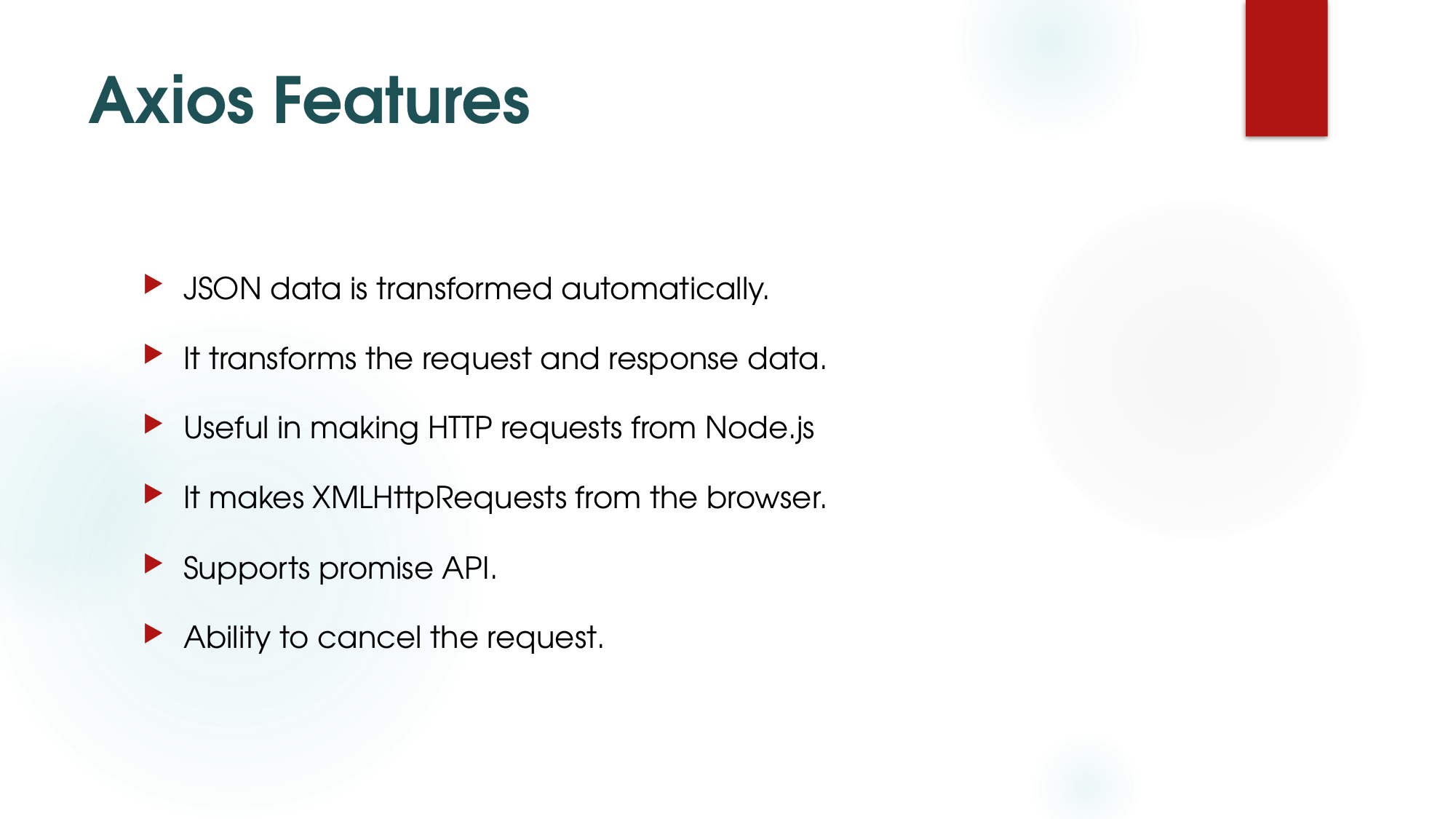

# Axios Features
JSON data is transformed automatically.
It transforms the request and response data.
Useful in making HTTP requests from Node.js
It makes XMLHttpRequests from the browser.
Supports promise API.
Ability to cancel the request.